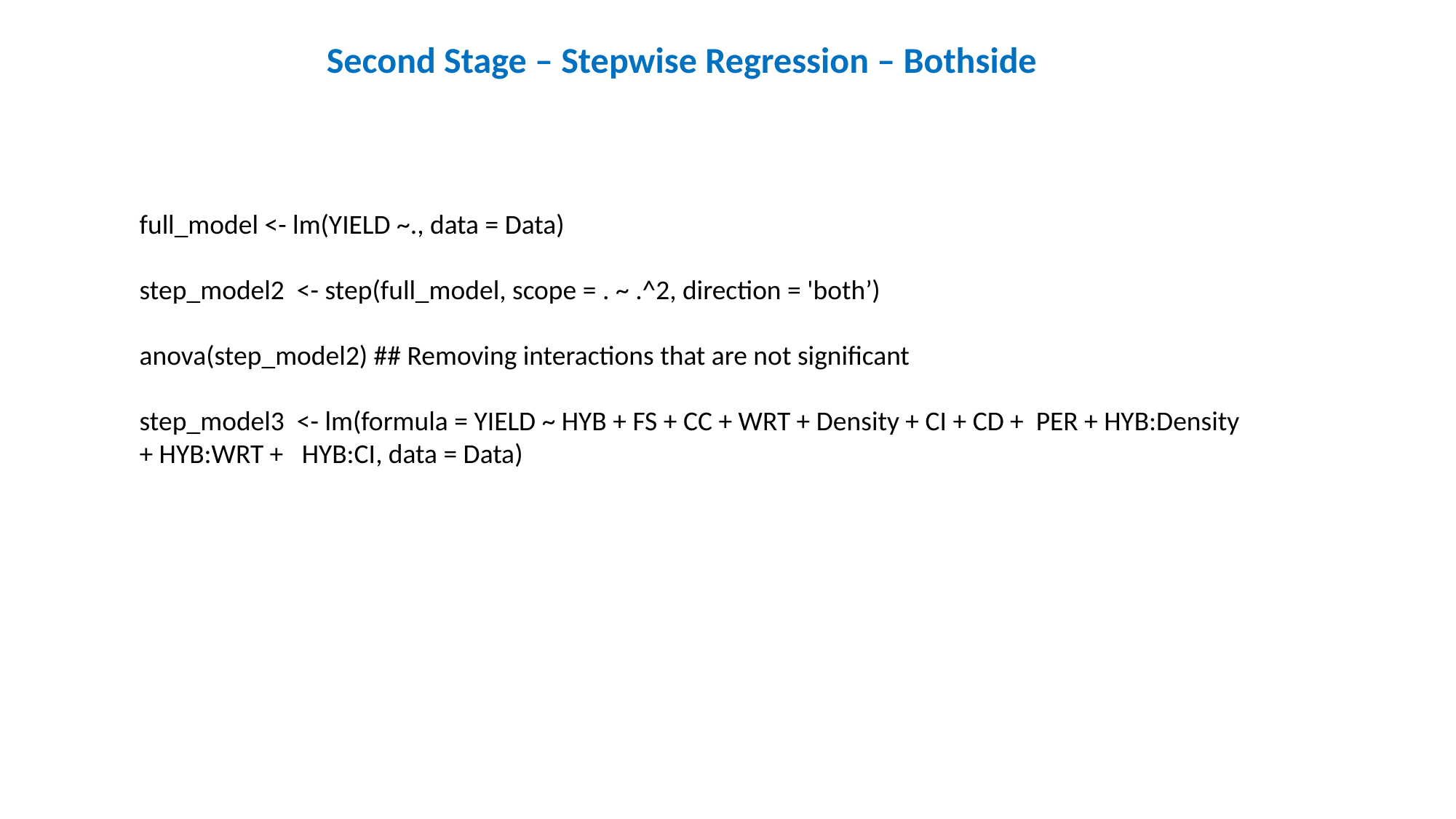

Second Stage – Stepwise Regression – Bothside
full_model <- lm(YIELD ~., data = Data)

step_model2  <- step(full_model, scope = . ~ .^2, direction = 'both’)

anova(step_model2) ## Removing interactions that are not significant

step_model3  <- lm(formula = YIELD ~ HYB + FS + CC + WRT + Density + CI + CD +  PER + HYB:Density + HYB:WRT +   HYB:CI, data = Data)